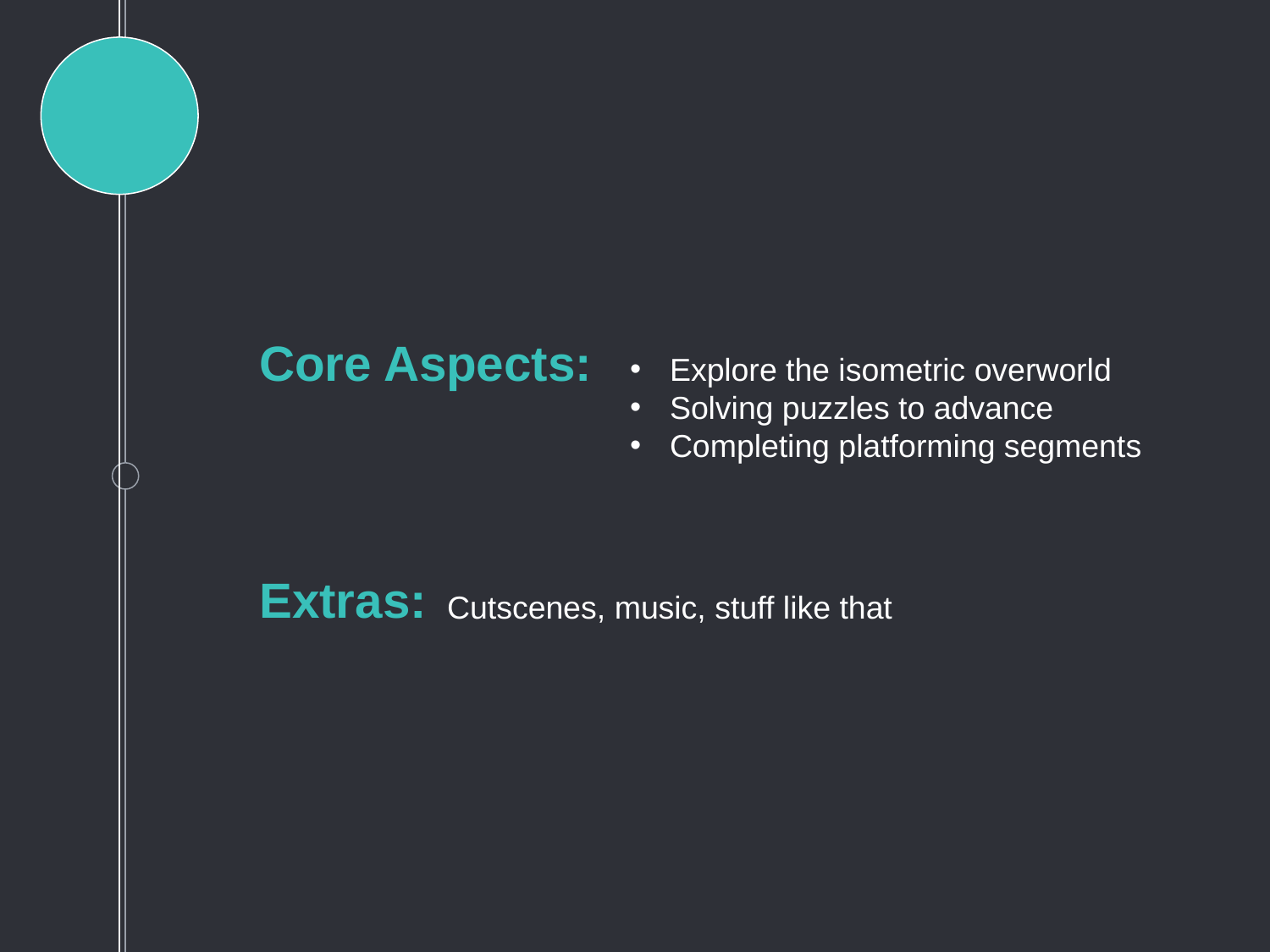

Core Aspects:

Extras:

Explore the isometric overworld
Solving puzzles to advance
Completing platforming segments

Cutscenes, music, stuff like that